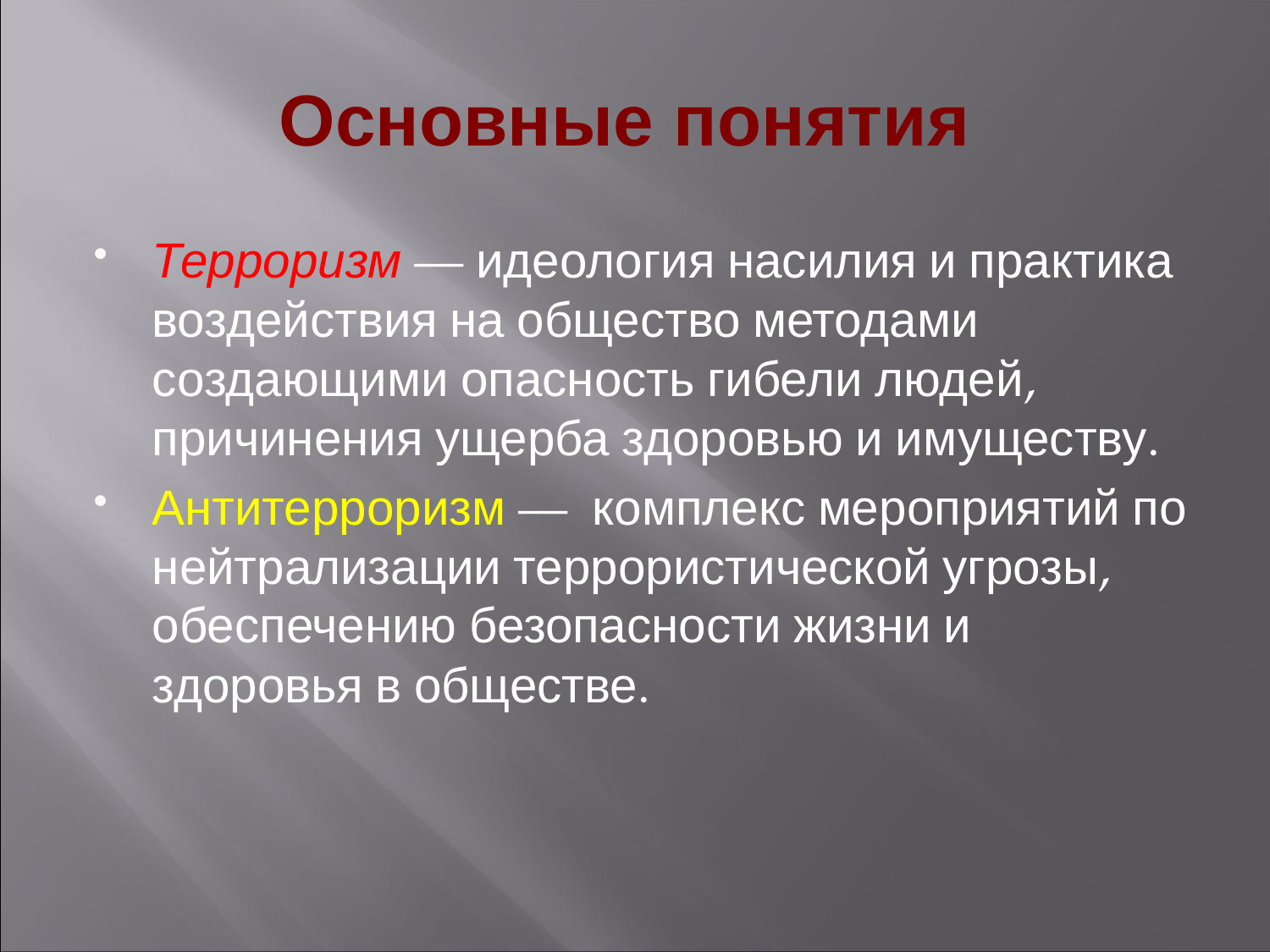

# Основные понятия
Терроризм — идеология насилия и практика воздействия на общество методами создающими опасность гибели людей, причинения ущерба здоровью и имуществу.
Антитерроризм —  комплекс мероприятий по нейтрализации террористической угрозы, обеспечению безопасности жизни и здоровья в обществе.